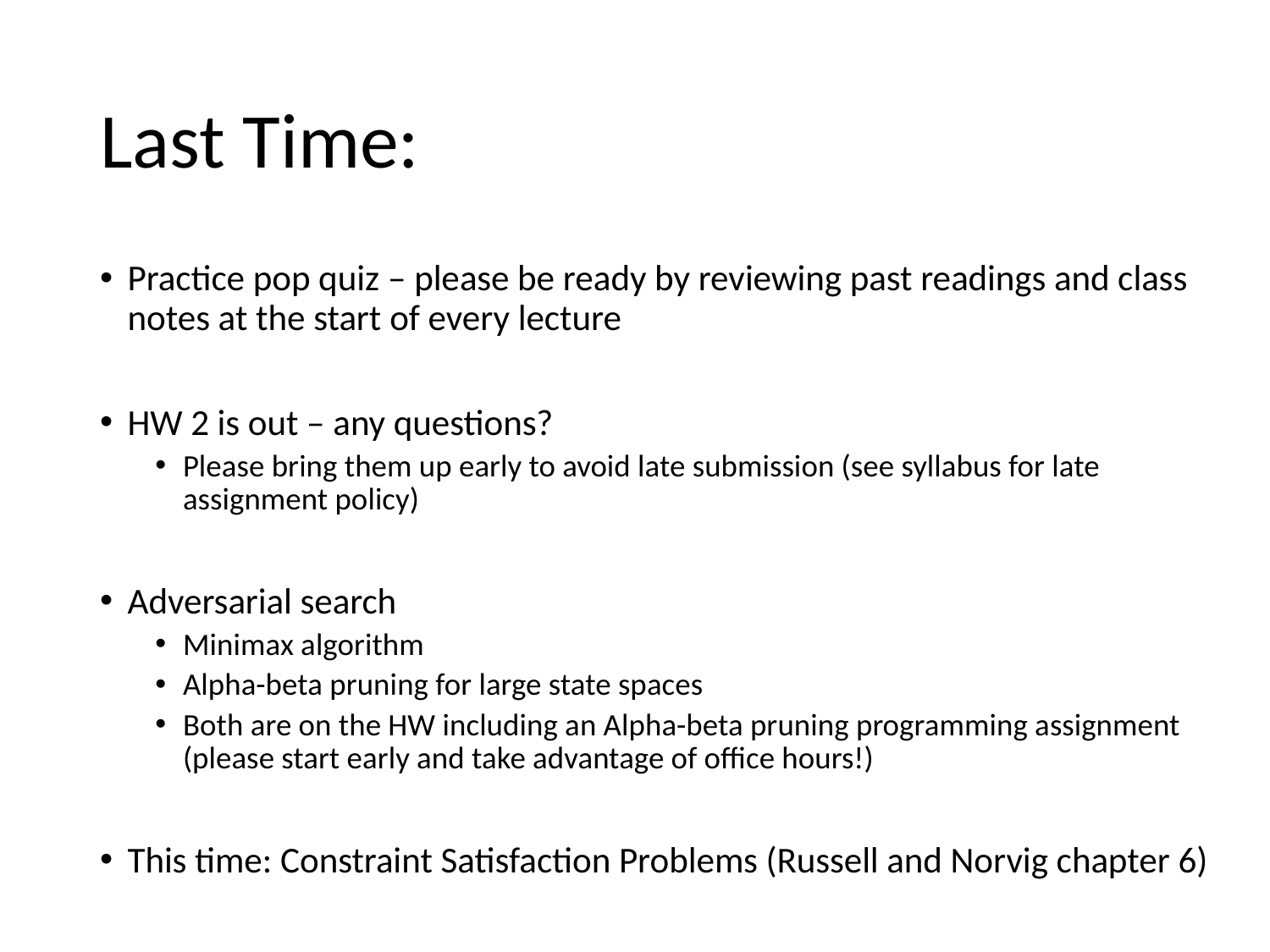

# Last Time:
Practice pop quiz – please be ready by reviewing past readings and class notes at the start of every lecture

HW 2 is out – any questions?
Please bring them up early to avoid late submission (see syllabus for late assignment policy)

Adversarial search
Minimax algorithm
Alpha-beta pruning for large state spaces
Both are on the HW including an Alpha-beta pruning programming assignment (please start early and take advantage of office hours!)

This time: Constraint Satisfaction Problems (Russell and Norvig chapter 6)